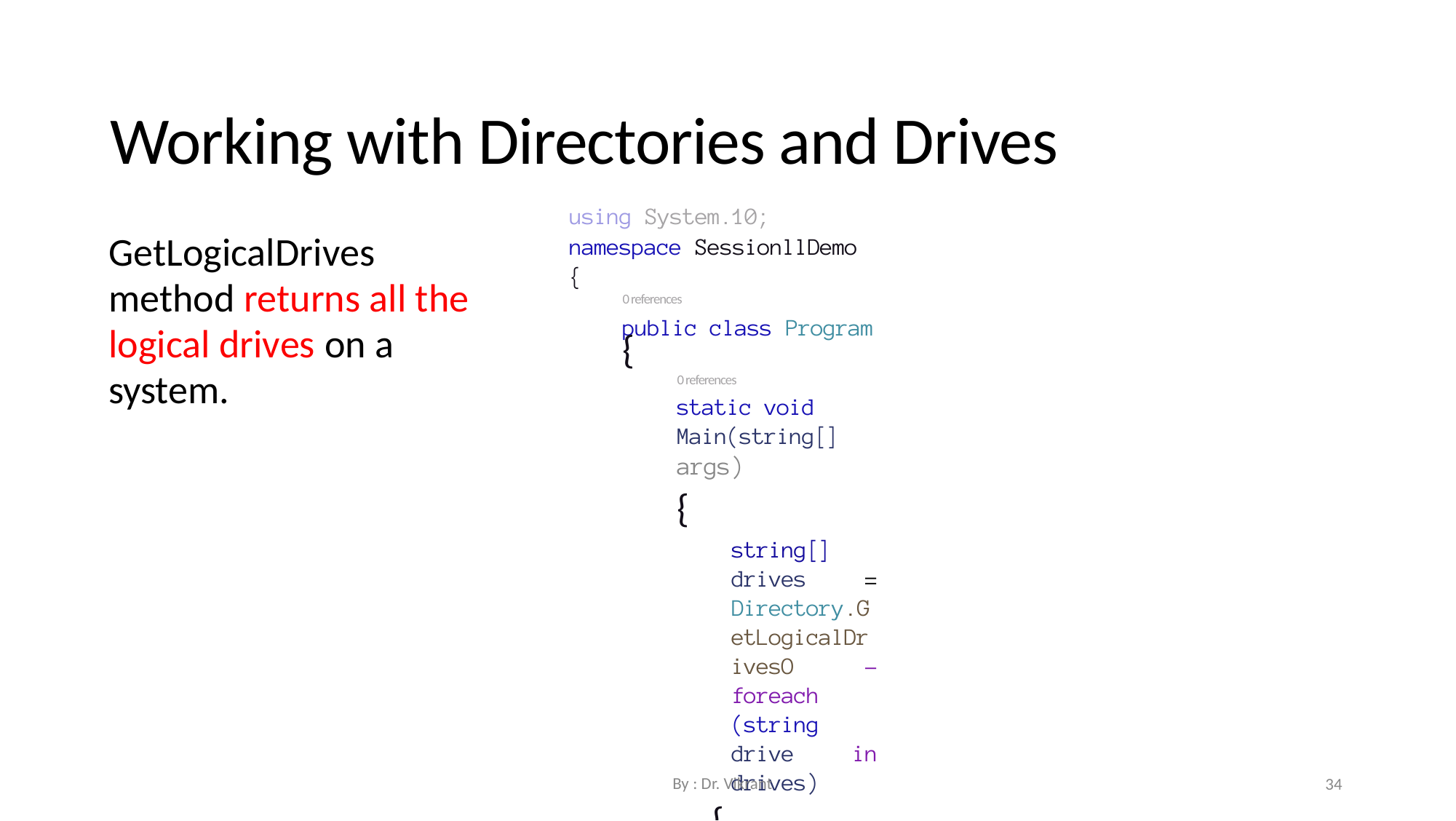

Working with Directories and Drives
using System.10; namespace SessionllDemo {
0 references
public class Program
{
0 references
static void Main(string[] args)
{
string[] drives = Directory.GetLogicalDrivesO -foreach (string drive in drives)
{
System.Console.WriteLine(drive);
}
}
}
}
GetLogicalDrives method returns all the logical drives on a system.
By : Dr. Vikrant
34